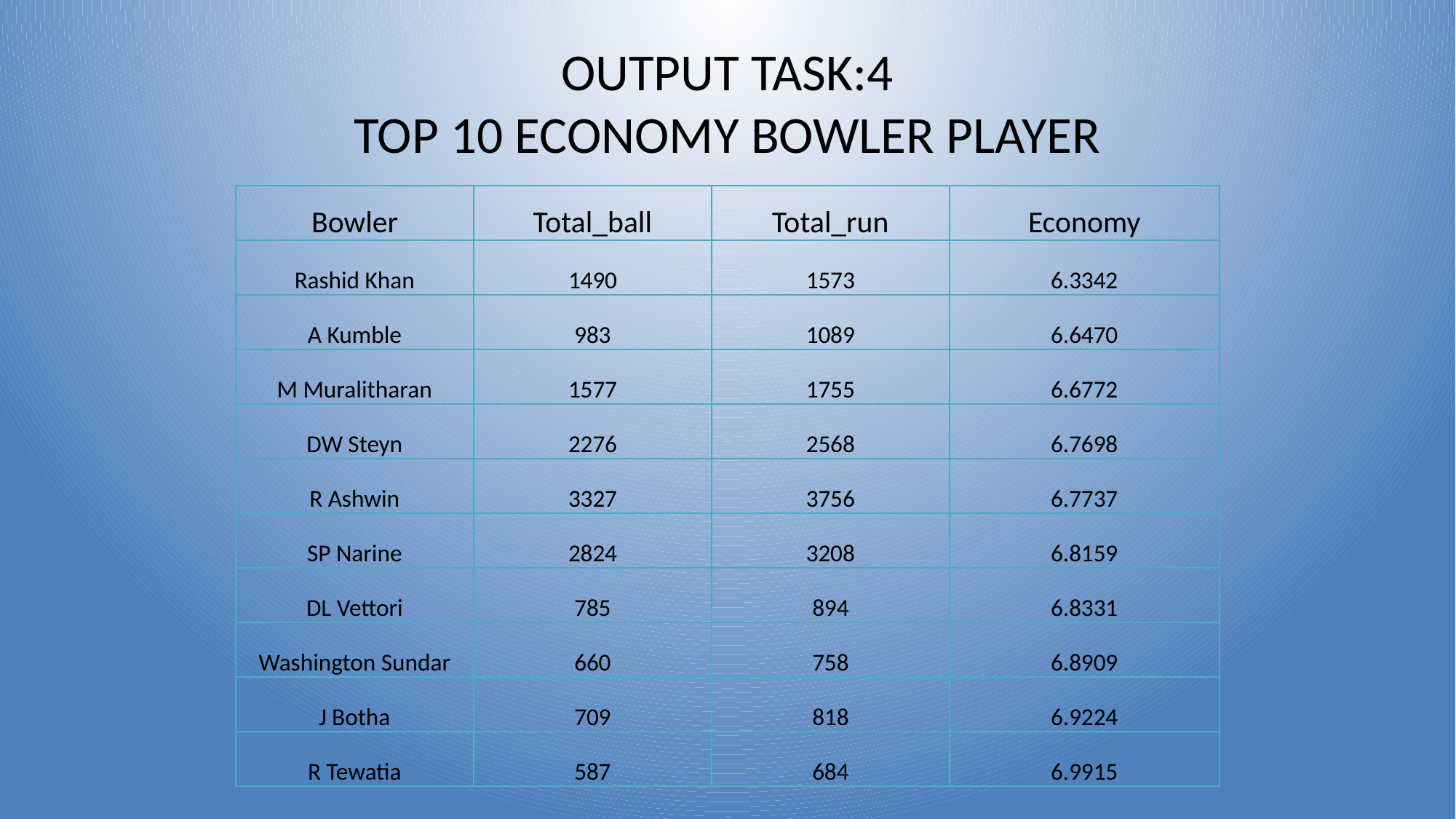

# OUTPUT TASK:4 TOP 10 ECONOMY BOWLER PLAYER
| Bowler | Total\_ball | Total\_run | Economy |
| --- | --- | --- | --- |
| Rashid Khan | 1490 | 1573 | 6.3342 |
| A Kumble | 983 | 1089 | 6.6470 |
| M Muralitharan | 1577 | 1755 | 6.6772 |
| DW Steyn | 2276 | 2568 | 6.7698 |
| R Ashwin | 3327 | 3756 | 6.7737 |
| SP Narine | 2824 | 3208 | 6.8159 |
| DL Vettori | 785 | 894 | 6.8331 |
| Washington Sundar | 660 | 758 | 6.8909 |
| J Botha | 709 | 818 | 6.9224 |
| R Tewatia | 587 | 684 | 6.9915 |